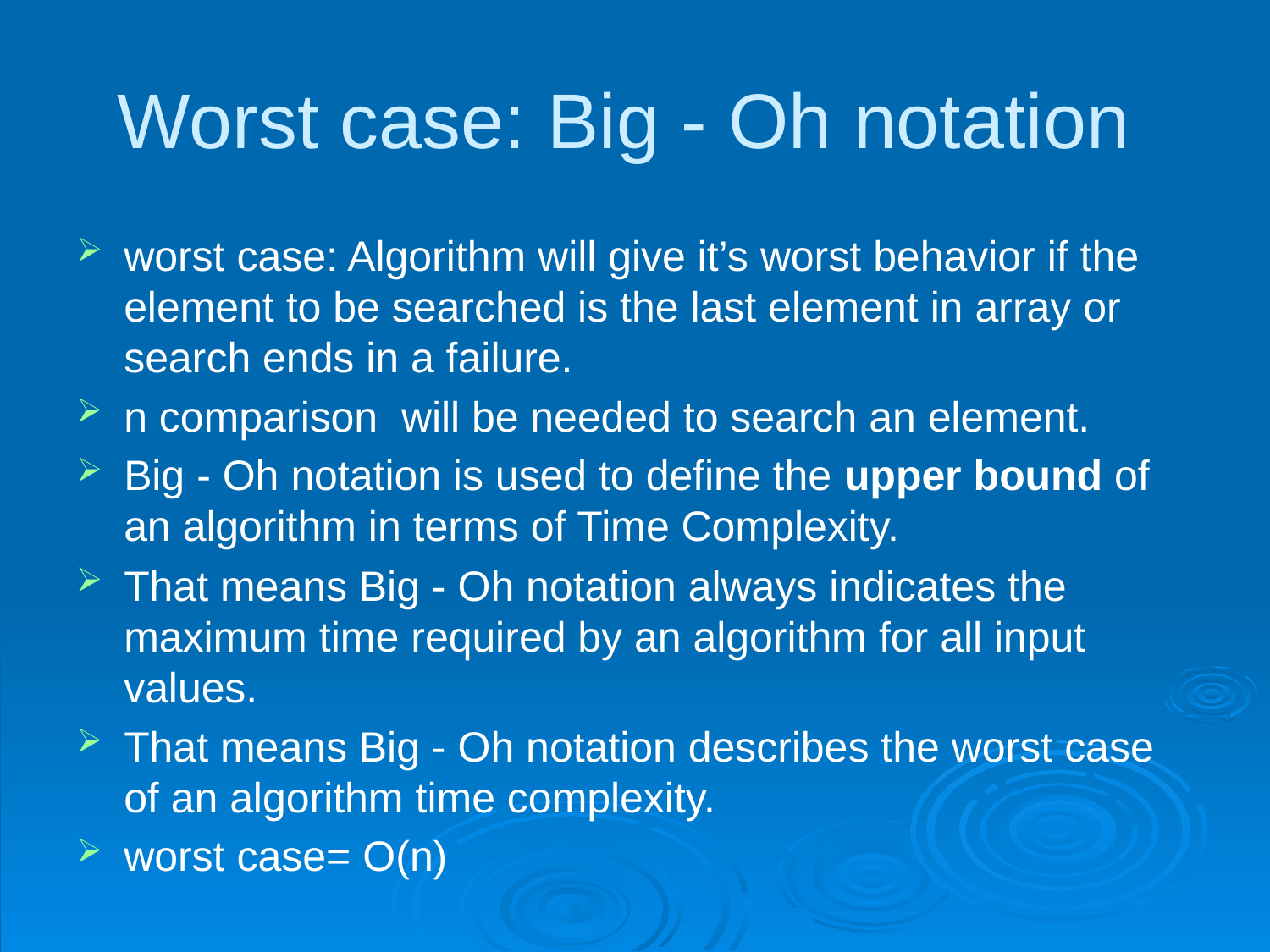

# Worst case: Big - Oh notation
worst case: Algorithm will give it’s worst behavior if the element to be searched is the last element in array or search ends in a failure.
n comparison  will be needed to search an element.
Big - Oh notation is used to define the upper bound of an algorithm in terms of Time Complexity.
That means Big - Oh notation always indicates the maximum time required by an algorithm for all input values.
That means Big - Oh notation describes the worst case of an algorithm time complexity.
worst case= O(n)